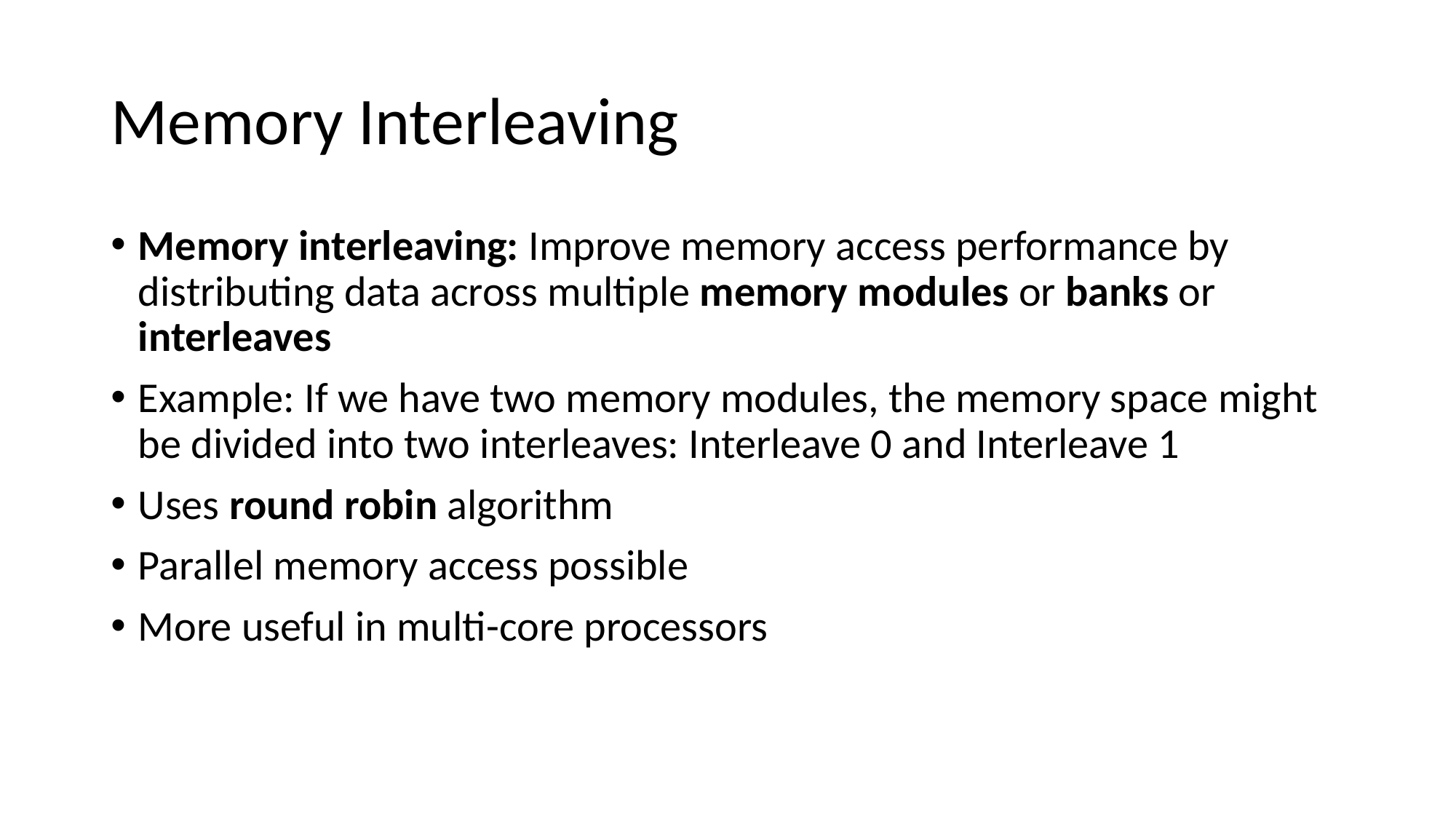

# Memory Interleaving
Memory interleaving: Improve memory access performance by distributing data across multiple memory modules or banks or interleaves
Example: If we have two memory modules, the memory space might be divided into two interleaves: Interleave 0 and Interleave 1
Uses round robin algorithm
Parallel memory access possible
More useful in multi-core processors